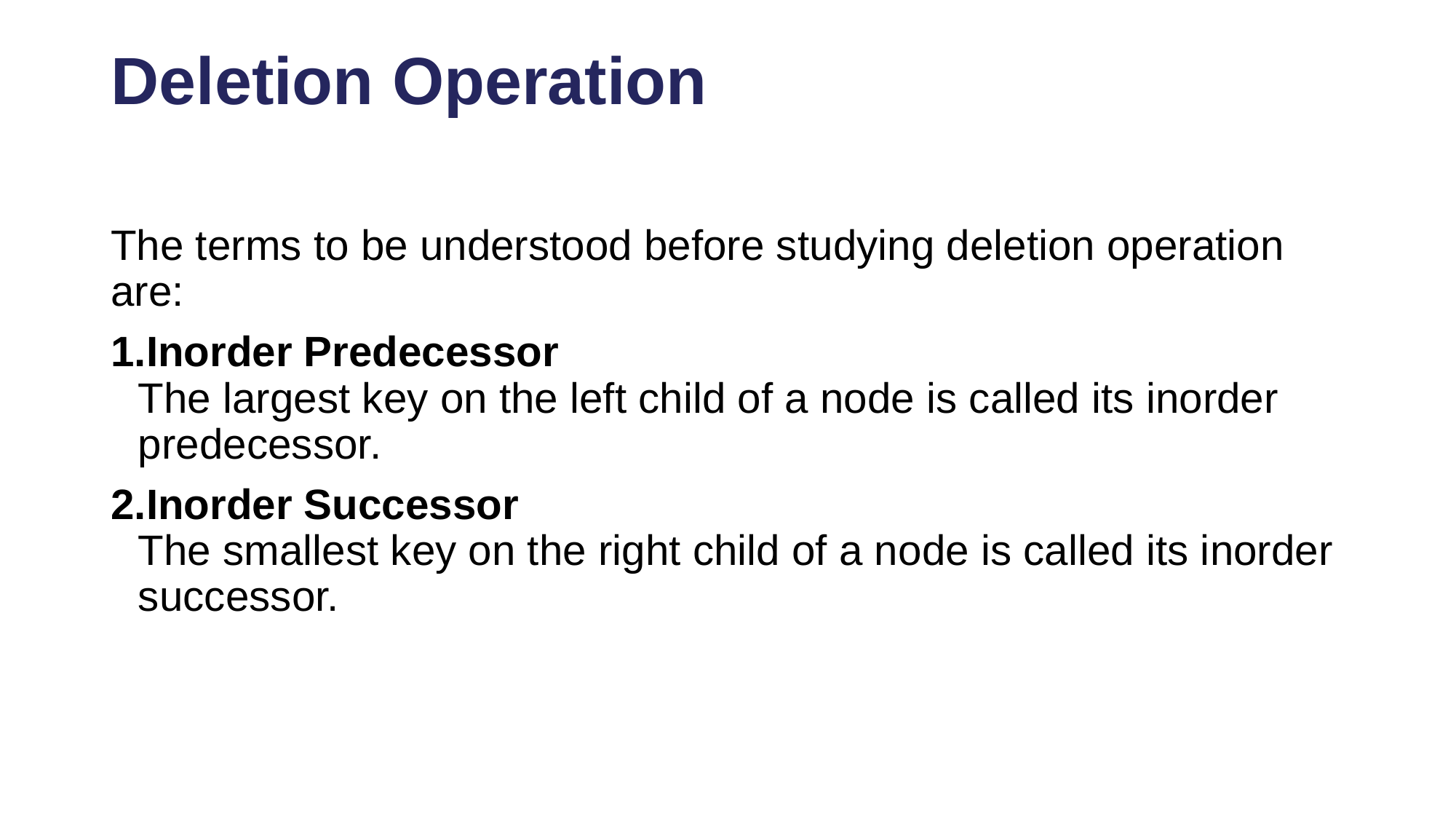

# Deletion Operation
The terms to be understood before studying deletion operation are:
Inorder Predecessor
The largest key on the left child of a node is called its inorder predecessor.
Inorder Successor
The smallest key on the right child of a node is called its inorder successor.